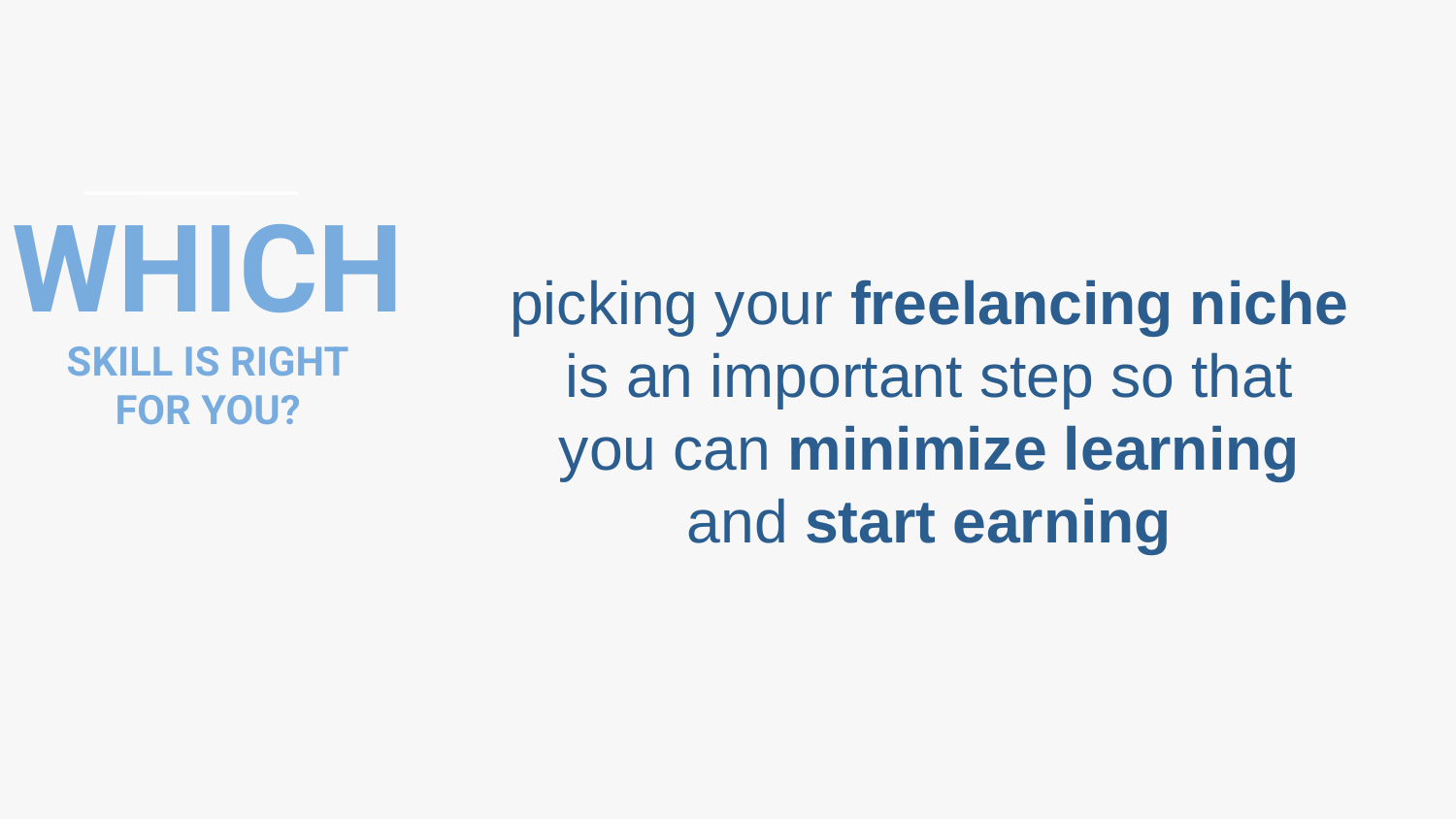

picking your freelancing niche
is an important step so that
you can minimize learning
and start earning
# WHICH
SKILL IS RIGHT
FOR YOU?